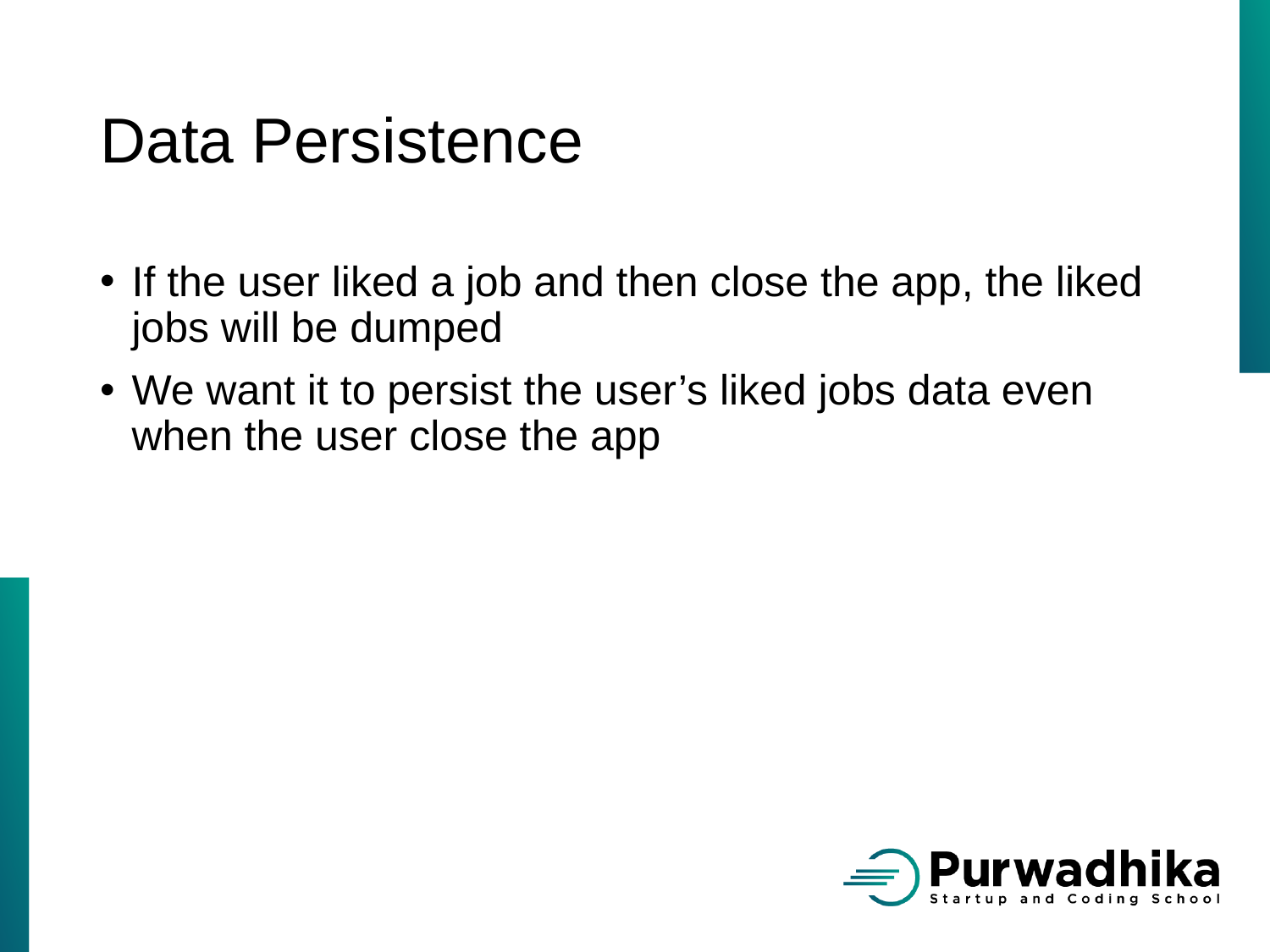

# Data Persistence
If the user liked a job and then close the app, the liked jobs will be dumped
We want it to persist the user’s liked jobs data even when the user close the app